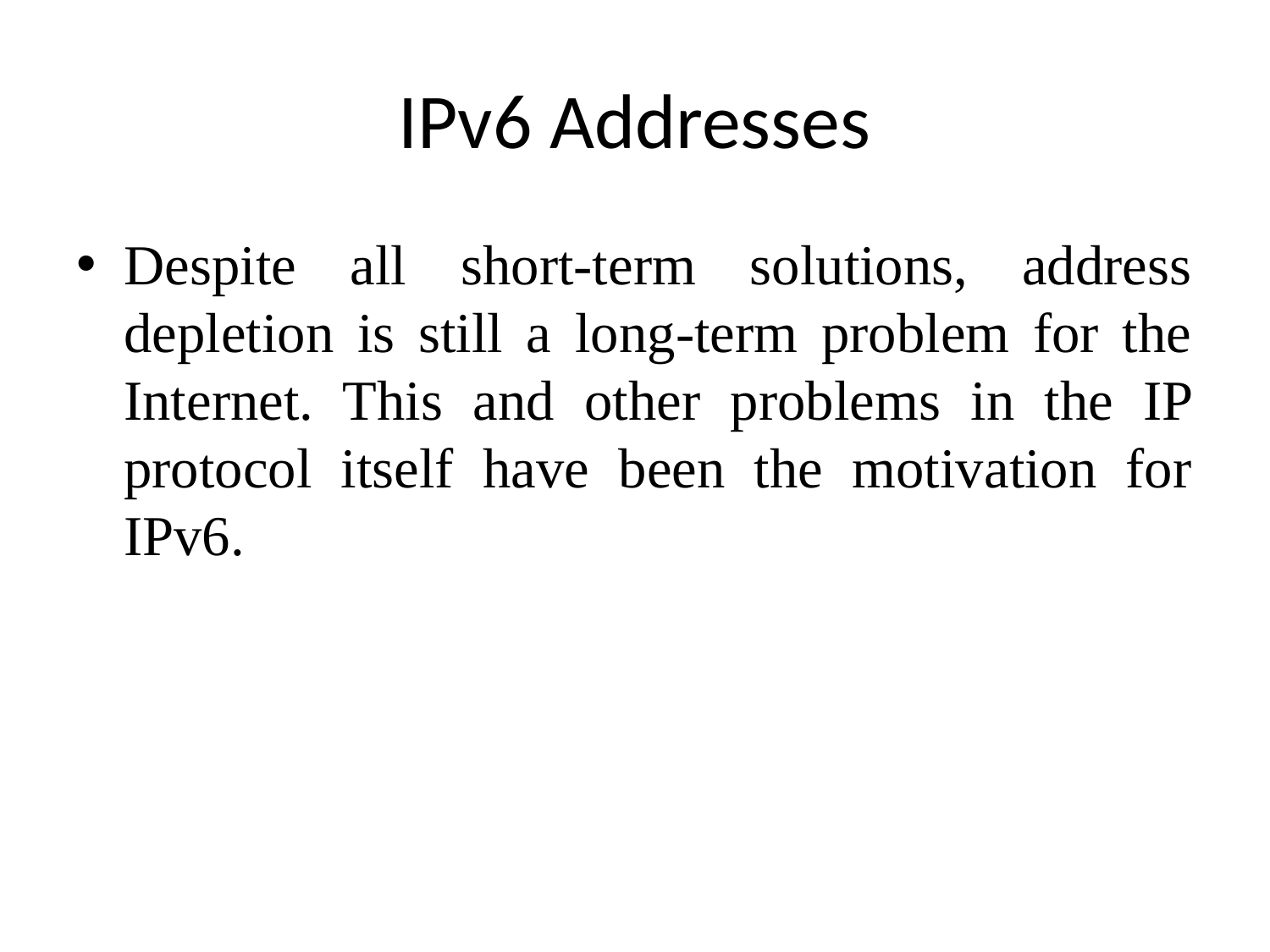

# IPv6 Addresses
Despite all short-term solutions, address depletion is still a long-term problem for the Internet. This and other problems in the IP protocol itself have been the motivation for IPv6.